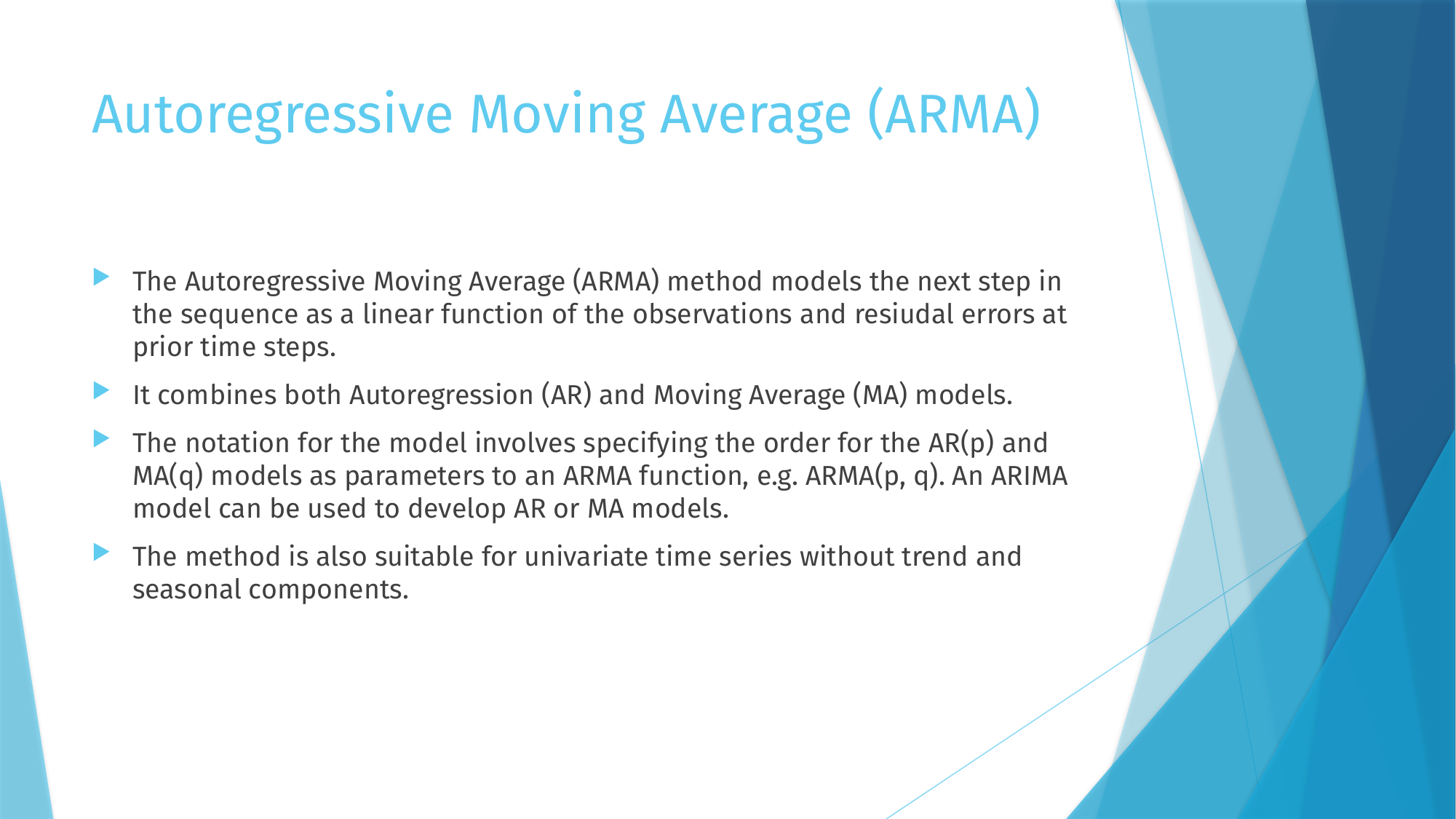

# Autoregressive Moving Average (ARMA)
The Autoregressive Moving Average (ARMA) method models the next step in the sequence as a linear function of the observations and resiudal errors at prior time steps.
It combines both Autoregression (AR) and Moving Average (MA) models.
The notation for the model involves specifying the order for the AR(p) and MA(q) models as parameters to an ARMA function, e.g. ARMA(p, q). An ARIMA model can be used to develop AR or MA models.
The method is also suitable for univariate time series without trend and seasonal components.